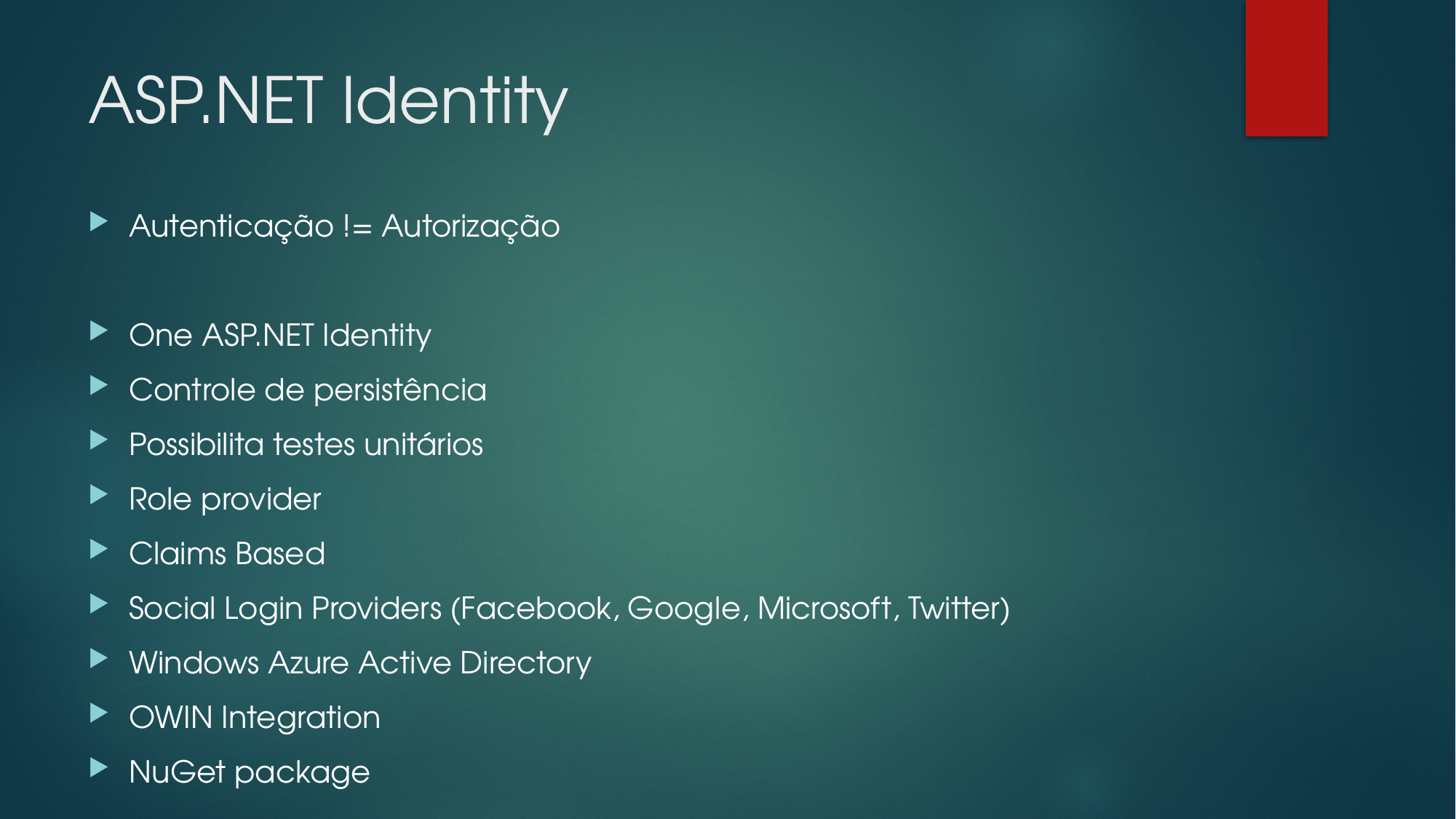

# ASP.NET Identity
Autenticação != Autorização

One ASP.NET Identity
Controle de persistência
Possibilita testes unitários
Role provider
Claims Based
Social Login Providers (Facebook, Google, Microsoft, Twitter)
Windows Azure Active Directory
OWIN Integration
NuGet package